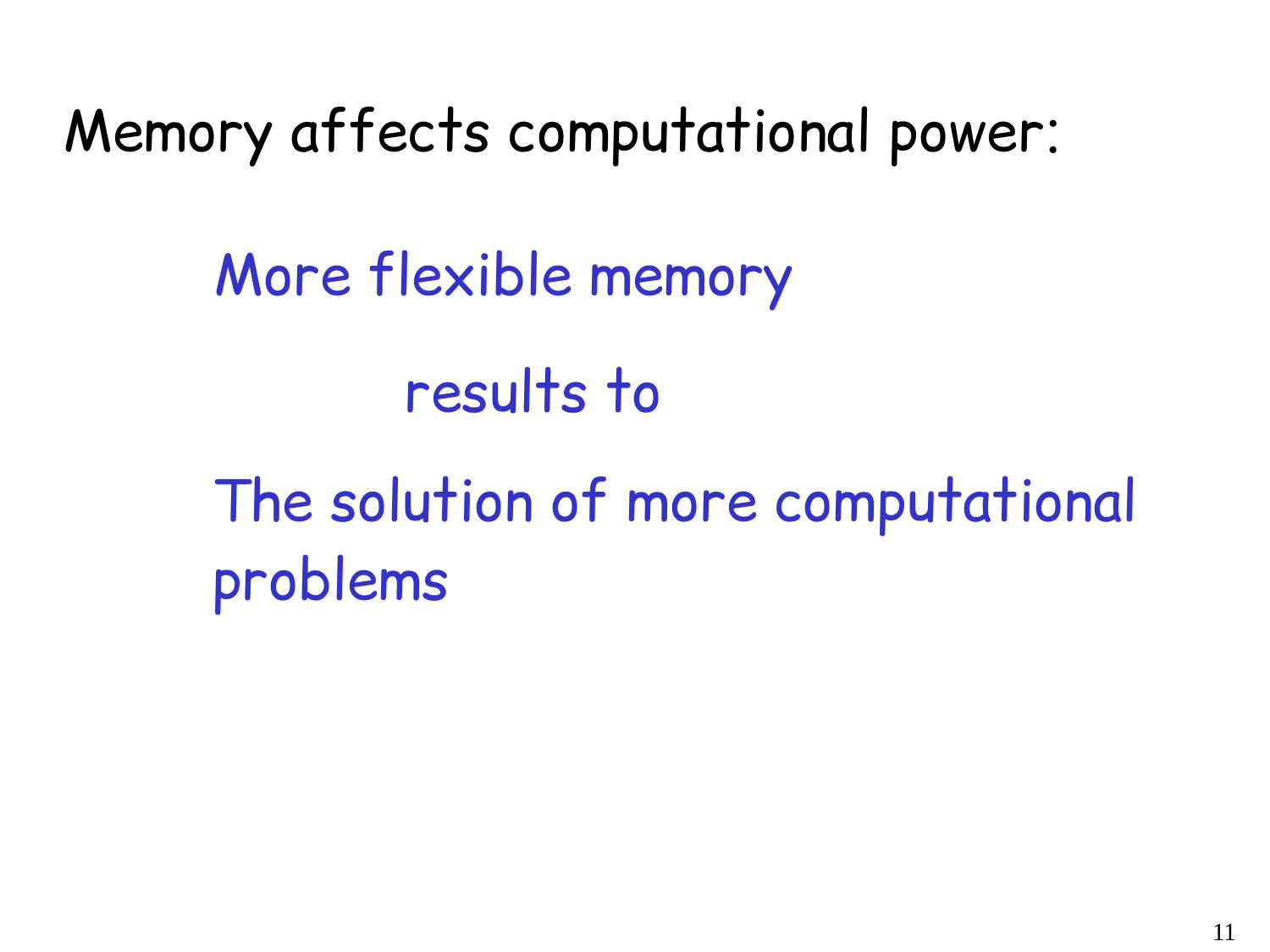

Memory affects computational power:
More flexible memory
results to
The solution of more computational
problems
11